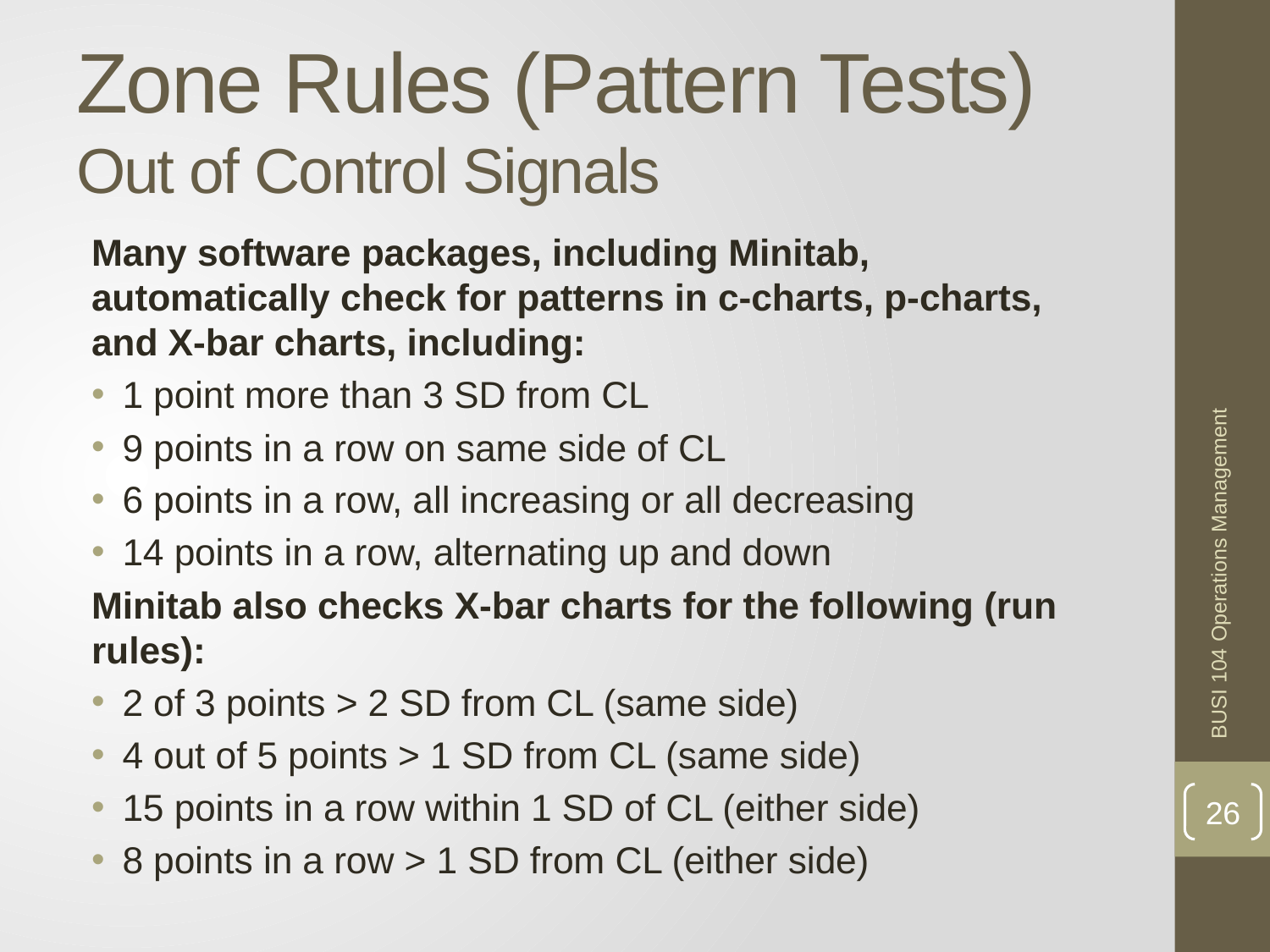

# Zone Rules (Pattern Tests) Out of Control Signals
Many software packages, including Minitab, automatically check for patterns in c-charts, p-charts, and X-bar charts, including:
1 point more than 3 SD from CL
9 points in a row on same side of CL
6 points in a row, all increasing or all decreasing
14 points in a row, alternating up and down
Minitab also checks X-bar charts for the following (run rules):
2 of 3 points > 2 SD from CL (same side)
4 out of 5 points > 1 SD from CL (same side)
15 points in a row within 1 SD of CL (either side)
8 points in a row > 1 SD from CL (either side)

BUSI 104 Operations Management
26